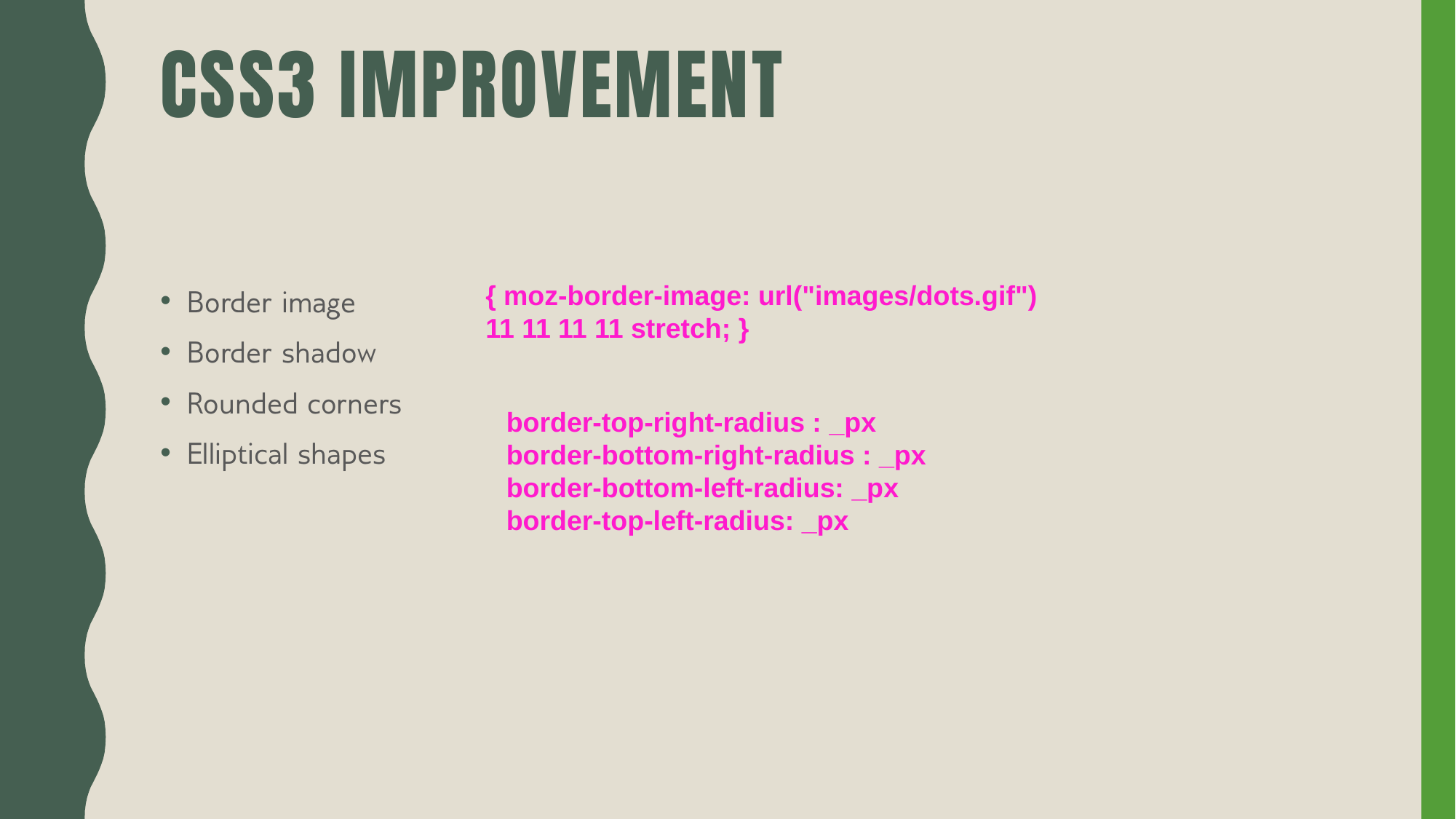

# CSS3 improvement
Border image
Border shadow
Rounded corners
Elliptical shapes

{ moz-border-image: url("images/dots.gif")
11 11 11 11 stretch; }
border-top-right-radius : _px
border-bottom-right-radius : _px
border-bottom-left-radius: _px
border-top-left-radius: _px